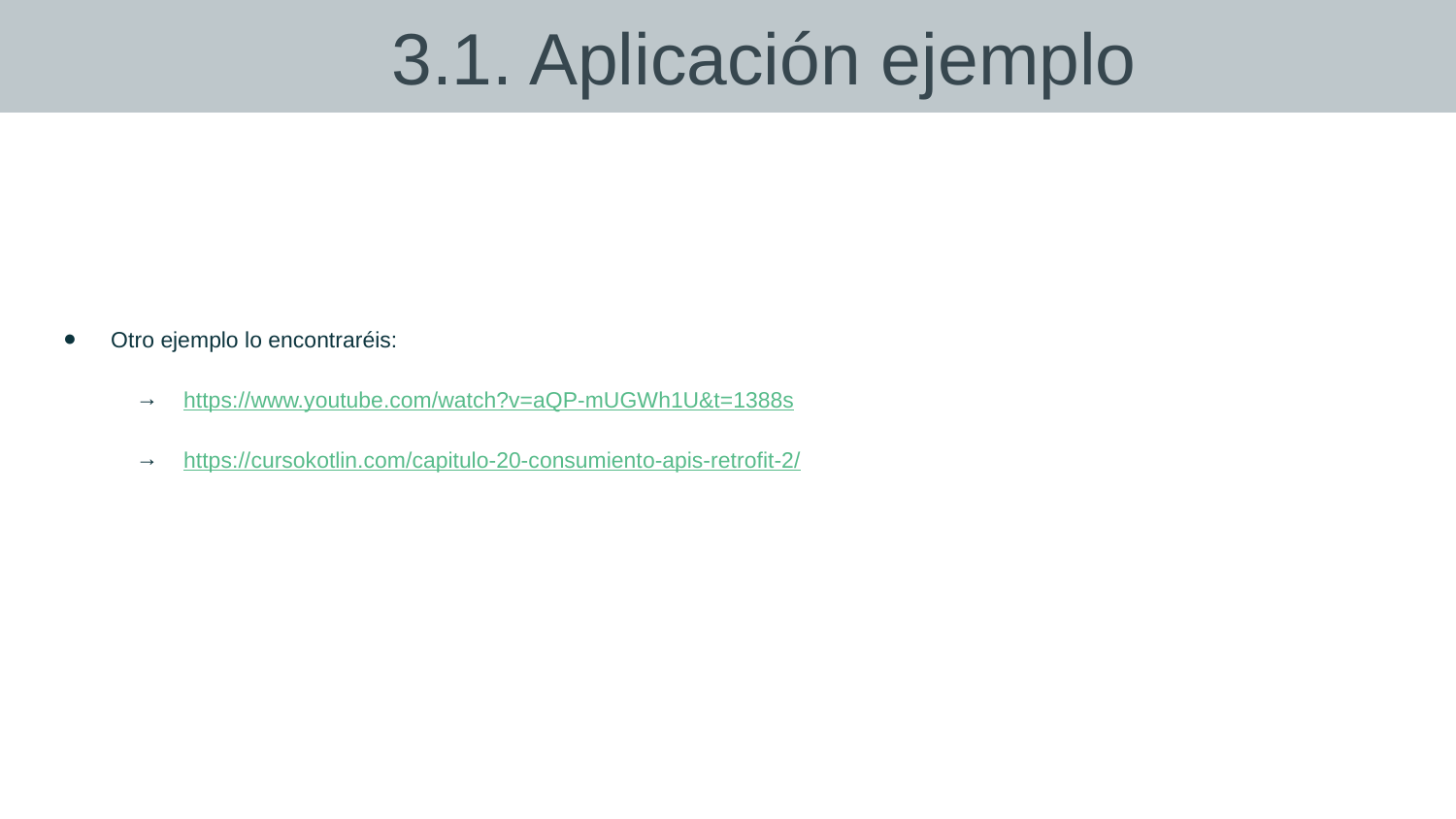

# 3.1. Aplicación ejemplo

Otro ejemplo lo encontraréis:
https://www.youtube.com/watch?v=aQP-mUGWh1U&t=1388s
https://cursokotlin.com/capitulo-20-consumiento-apis-retrofit-2/